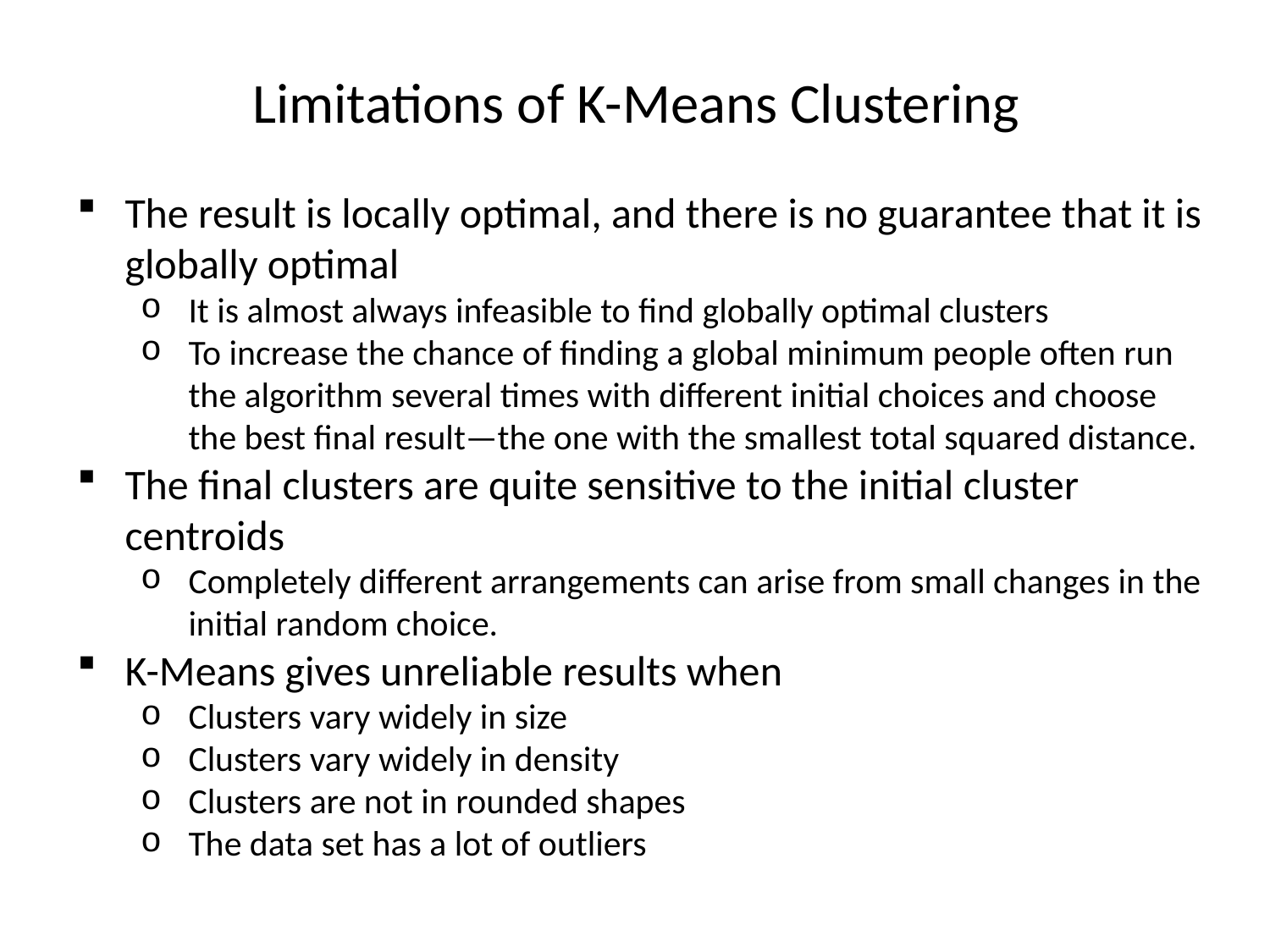

# Limitations of K-Means Clustering
The result is locally optimal, and there is no guarantee that it is globally optimal
It is almost always infeasible to find globally optimal clusters
To increase the chance of finding a global minimum people often run the algorithm several times with different initial choices and choose the best final result—the one with the smallest total squared distance.
The final clusters are quite sensitive to the initial cluster centroids
Completely different arrangements can arise from small changes in the initial random choice.
K-Means gives unreliable results when
Clusters vary widely in size
Clusters vary widely in density
Clusters are not in rounded shapes
The data set has a lot of outliers